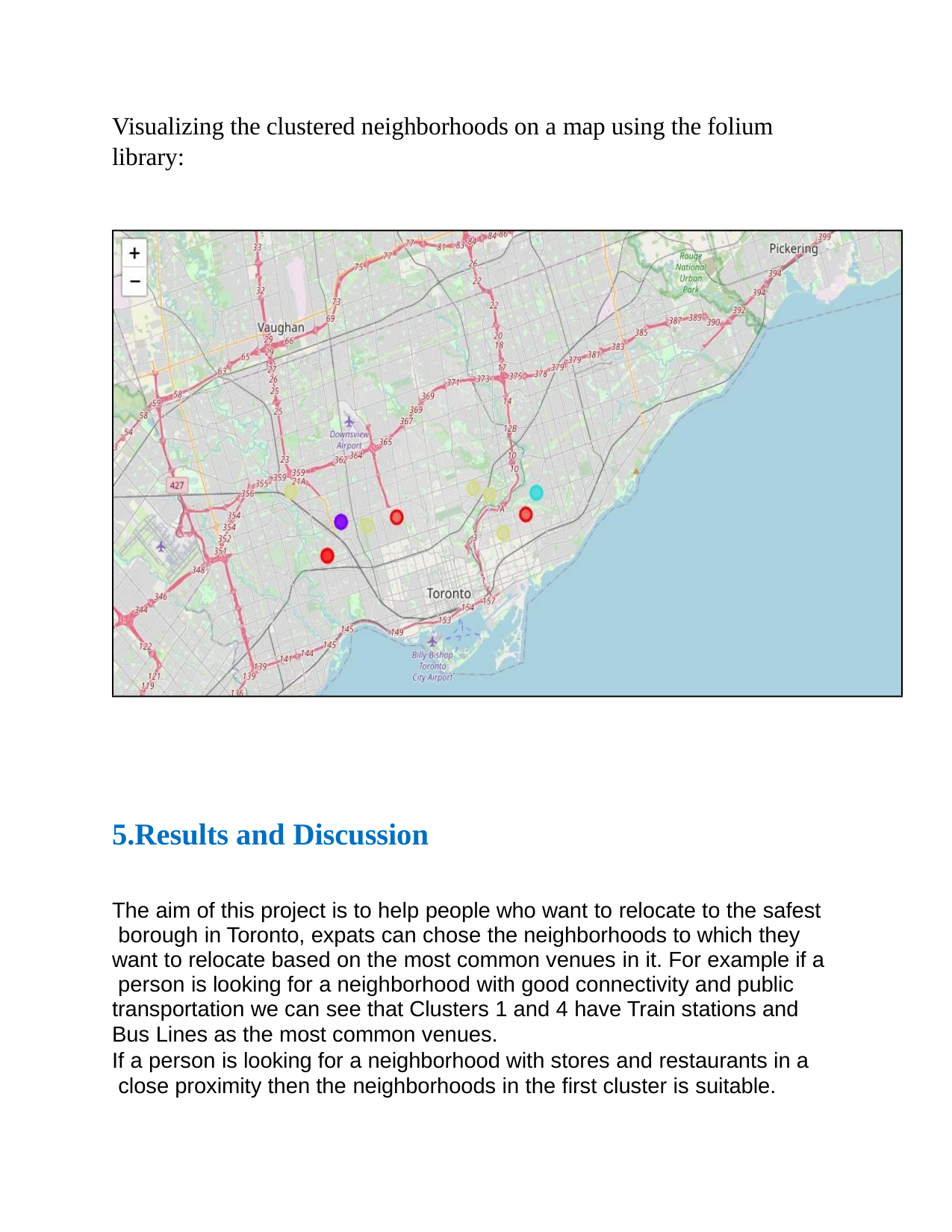

Visualizing the clustered neighborhoods on a map using the folium  library:

5.Results and Discussion

The aim of this project is to help people who want to relocate to the safest  borough in Toronto, expats can chose the neighborhoods to which they  want to relocate based on the most common venues in it. For example if a  person is looking for a neighborhood with good connectivity and public  transportation we can see that Clusters 1 and 4 have Train stations and  Bus Lines as the most common venues.
If a person is looking for a neighborhood with stores and restaurants in a  close proximity then the neighborhoods in the first cluster is suitable.